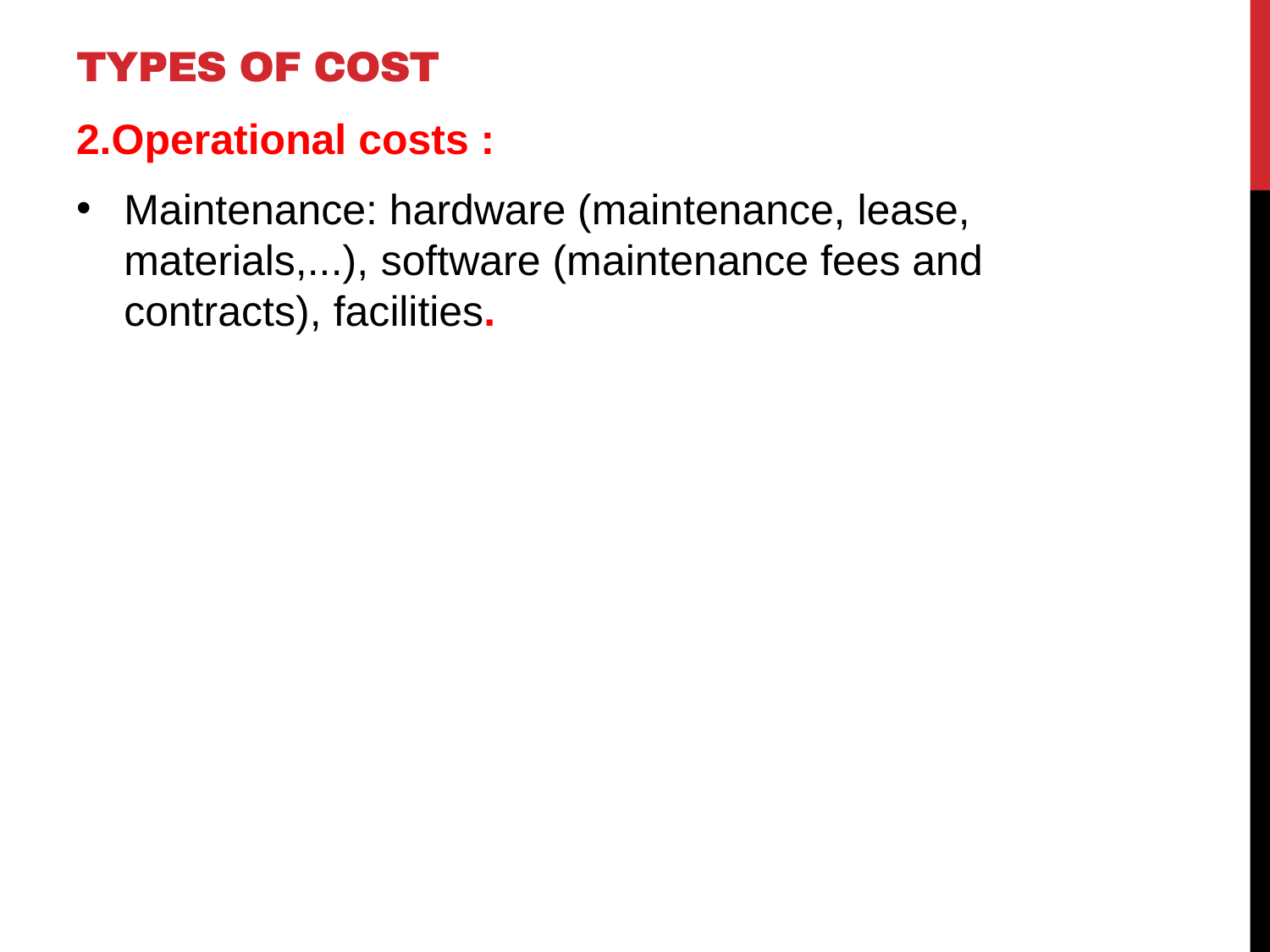

# Types of cost
2.Operational costs :
Maintenance: hardware (maintenance, lease, materials,...), software (maintenance fees and contracts), facilities.